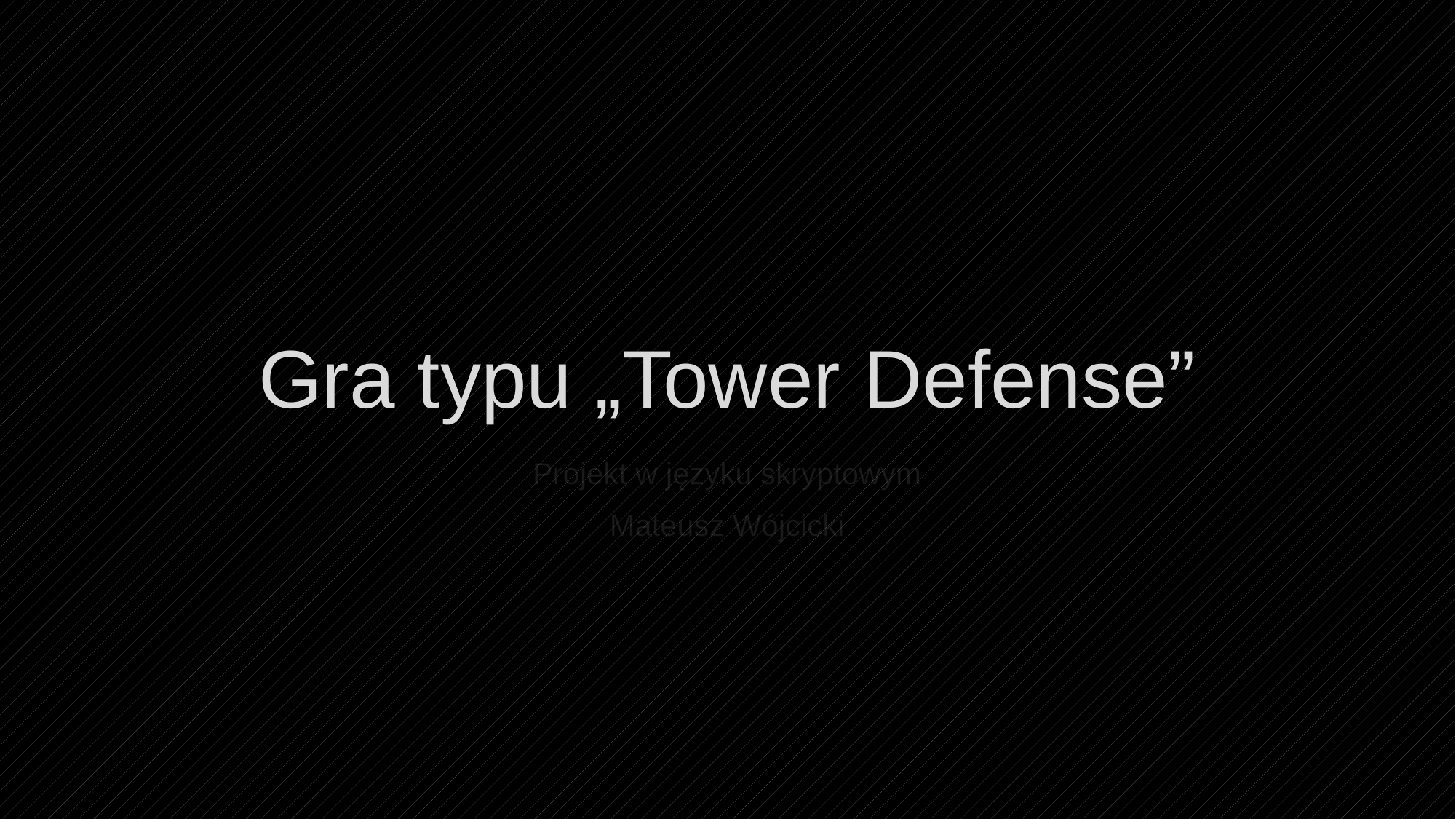

# Gra typu „Tower Defense”
Projekt w języku skryptowym
Mateusz Wójcicki